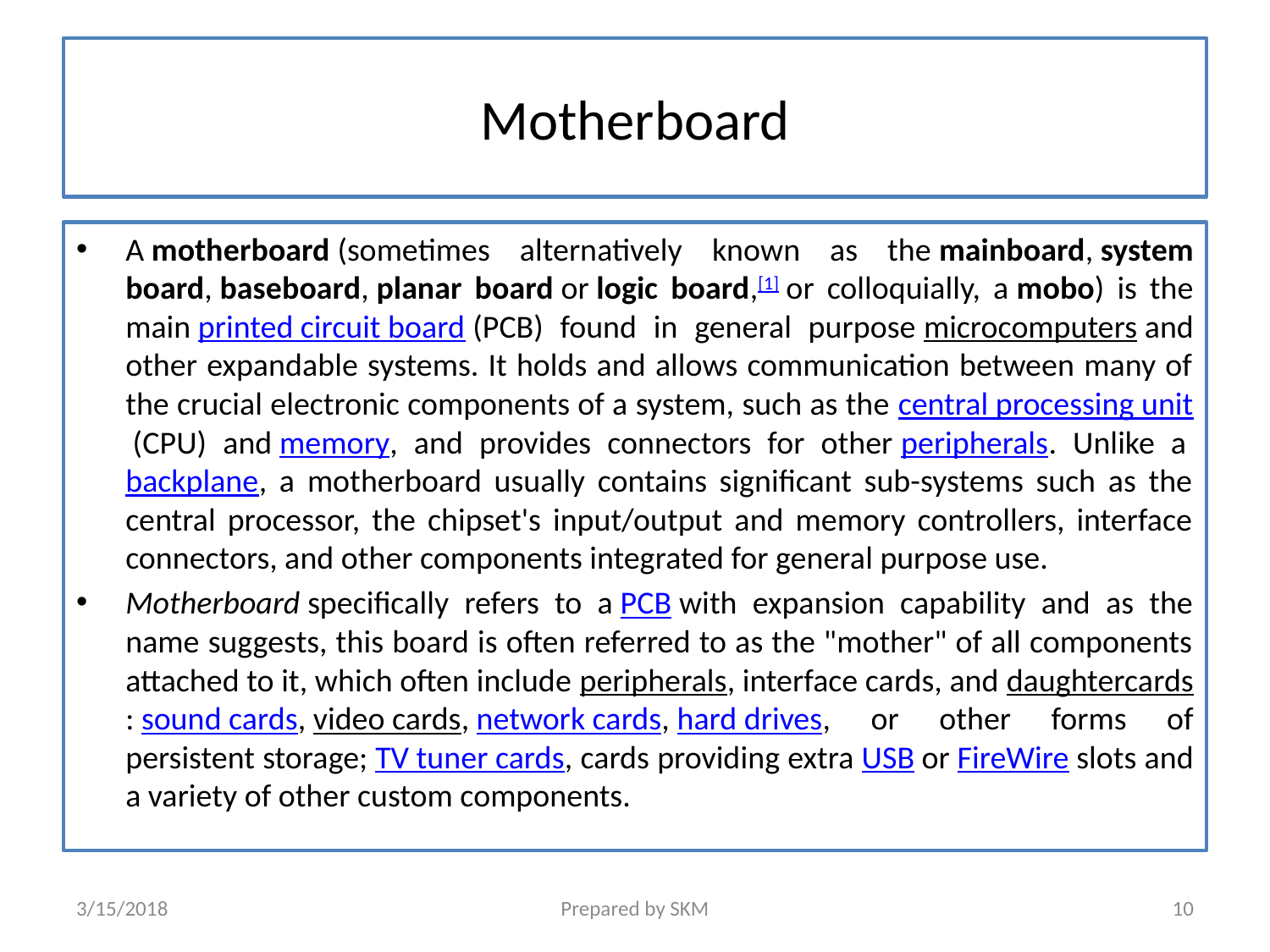

# Motherboard
A motherboard (sometimes alternatively known as the mainboard, system board, baseboard, planar board or logic board,[1] or colloquially, a mobo) is the main printed circuit board (PCB) found in general purpose microcomputers and other expandable systems. It holds and allows communication between many of the crucial electronic components of a system, such as the central processing unit (CPU) and memory, and provides connectors for other peripherals. Unlike a backplane, a motherboard usually contains significant sub-systems such as the central processor, the chipset's input/output and memory controllers, interface connectors, and other components integrated for general purpose use.
Motherboard specifically refers to a PCB with expansion capability and as the name suggests, this board is often referred to as the "mother" of all components attached to it, which often include peripherals, interface cards, and daughtercards: sound cards, video cards, network cards, hard drives, or other forms of persistent storage; TV tuner cards, cards providing extra USB or FireWire slots and a variety of other custom components.

3/15/2018
Prepared by SKM
10